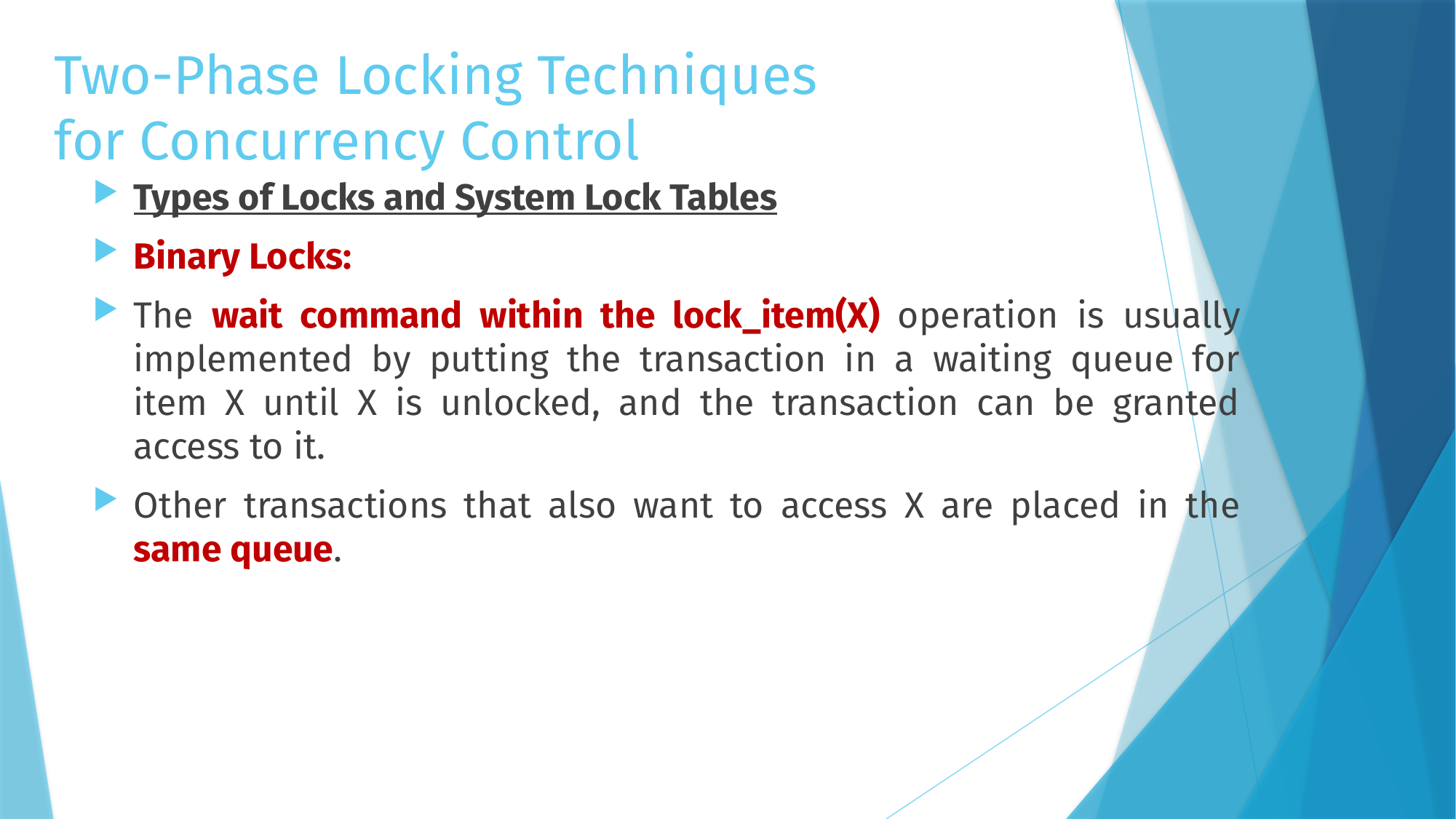

# Two-Phase Locking Techniques for Concurrency Control
Types of Locks and System Lock Tables
Binary Locks:
The wait command within the lock_item(X) operation is usually implemented by putting the transaction in a waiting queue for item X until X is unlocked, and the transaction can be granted access to it.
Other transactions that also want to access X are placed in the same queue.